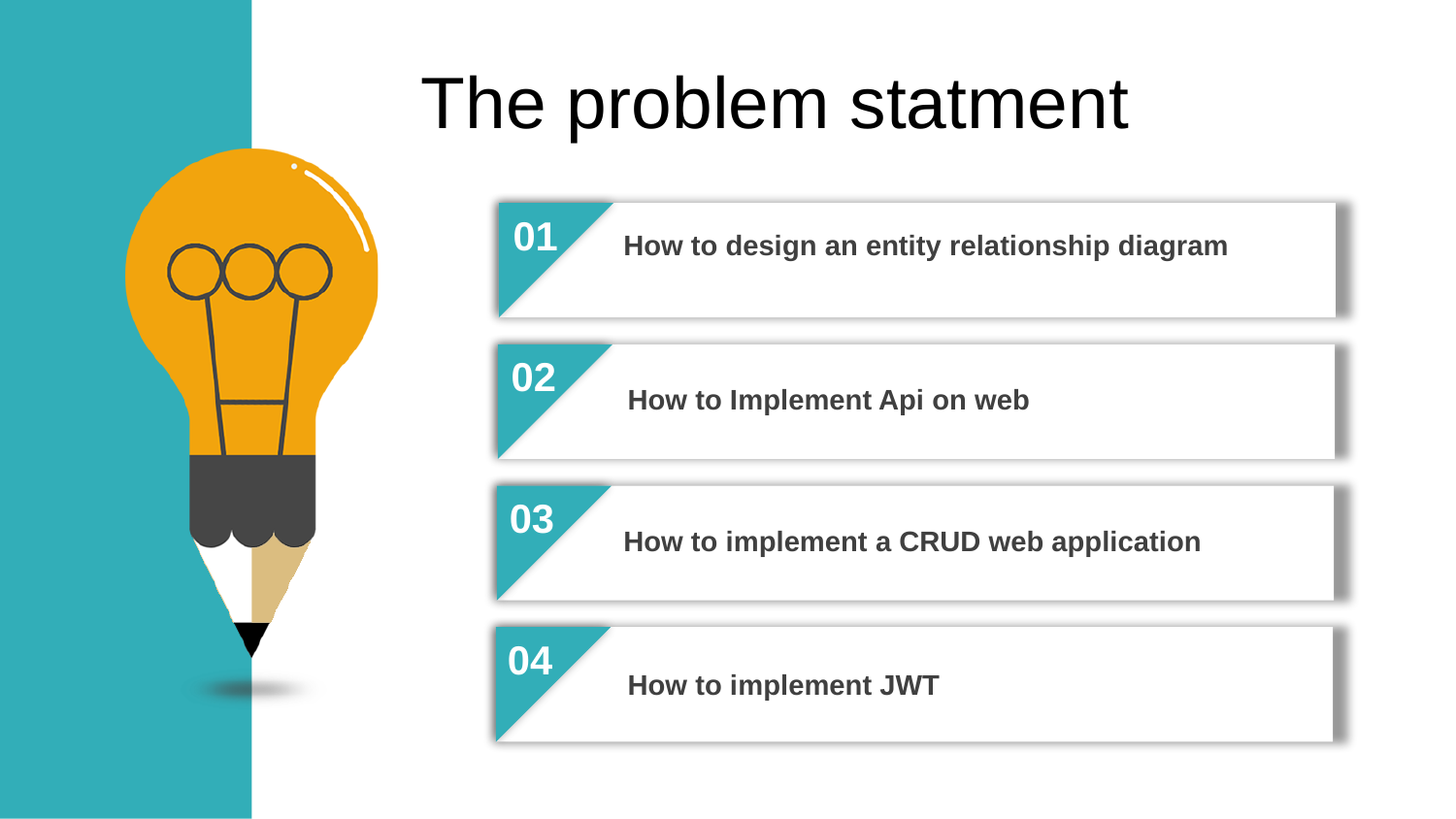

The problem statment

01
How to design an entity relationship diagram
02

How to Implement Api on web
03

How to implement a CRUD web application

04
How to implement JWT